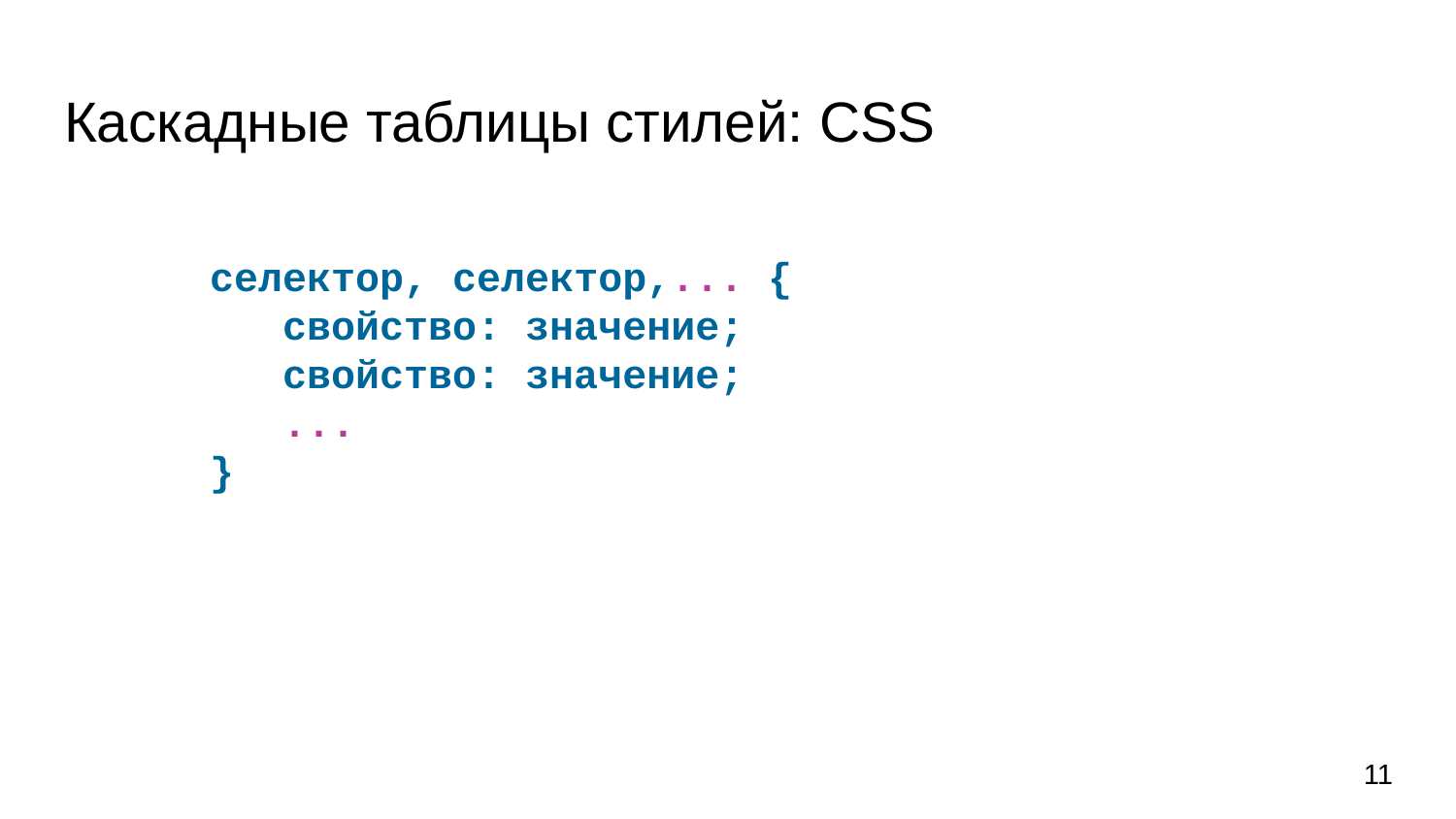

# Каскадные таблицы стилей: CSS

селектор, селектор,... {
	свойство: значение;
	свойство: значение;
...
}

11